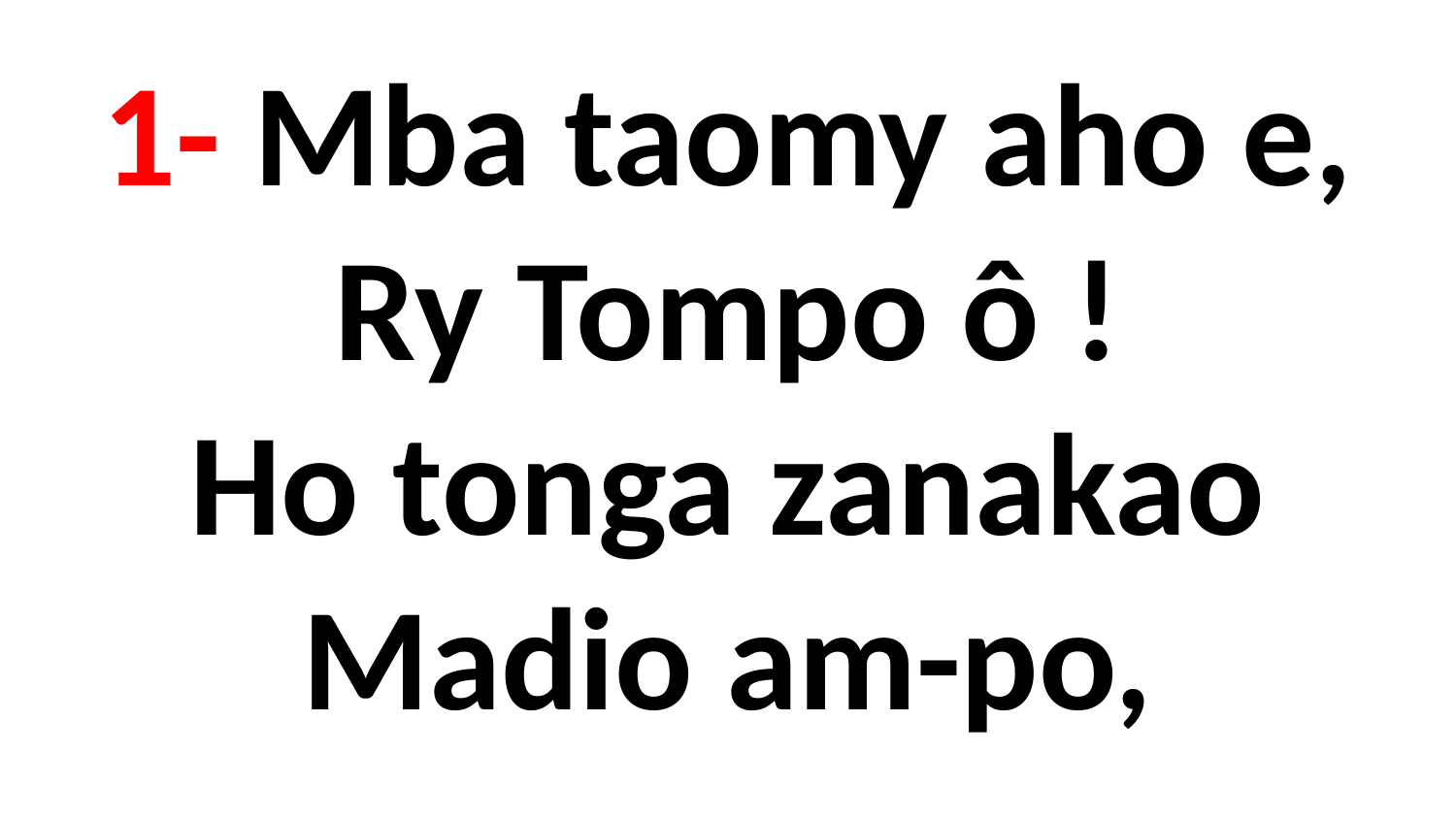

# 1- Mba taomy aho e, Ry Tompo ô ! Ho tonga zanakao Madio am-po,